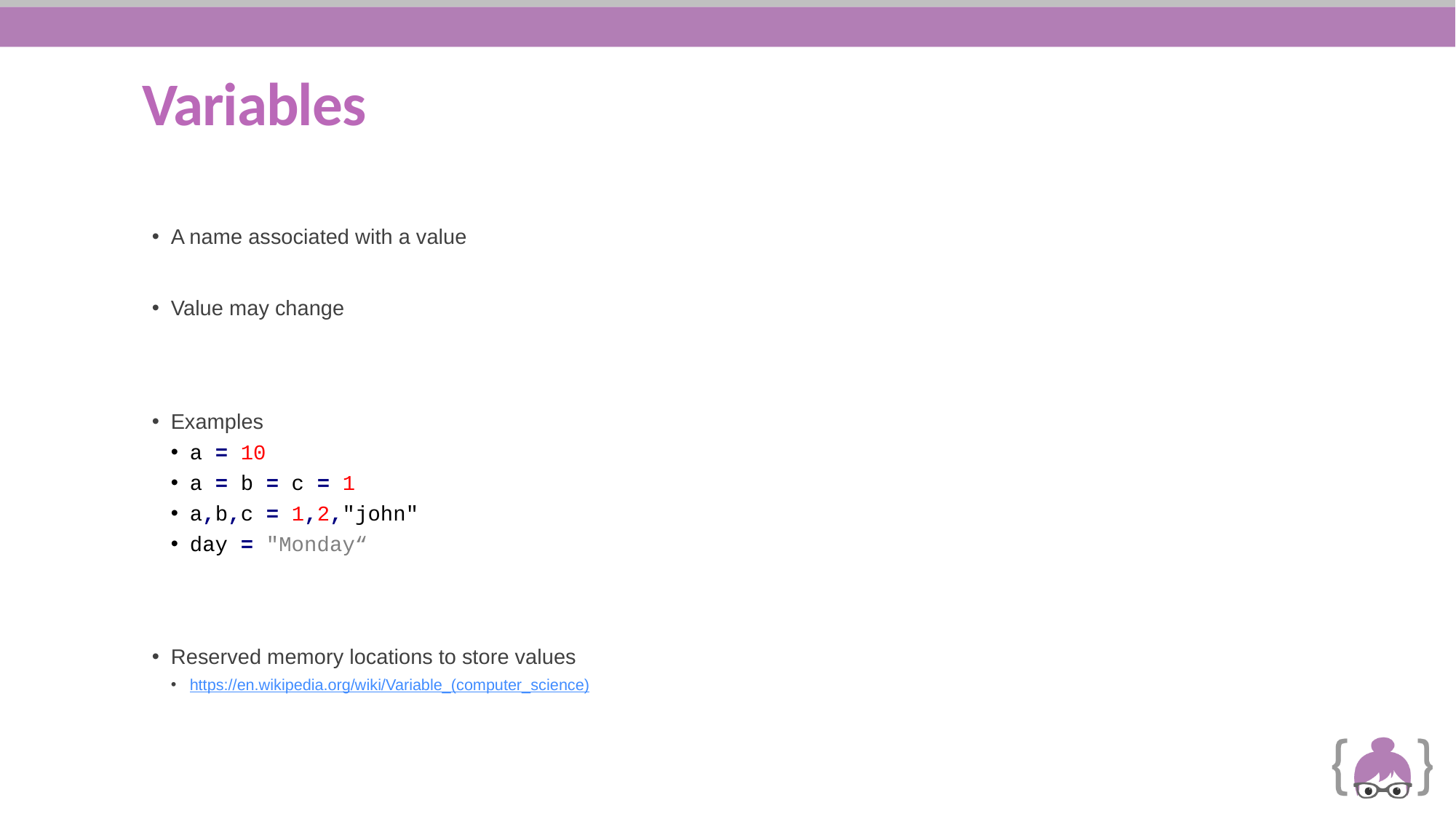

# Variables
A name associated with a value

Value may change

Examples
a = 10
a = b = c = 1
a,b,c = 1,2,"john"
day = "Monday“

Reserved memory locations to store values
https://en.wikipedia.org/wiki/Variable_(computer_science)